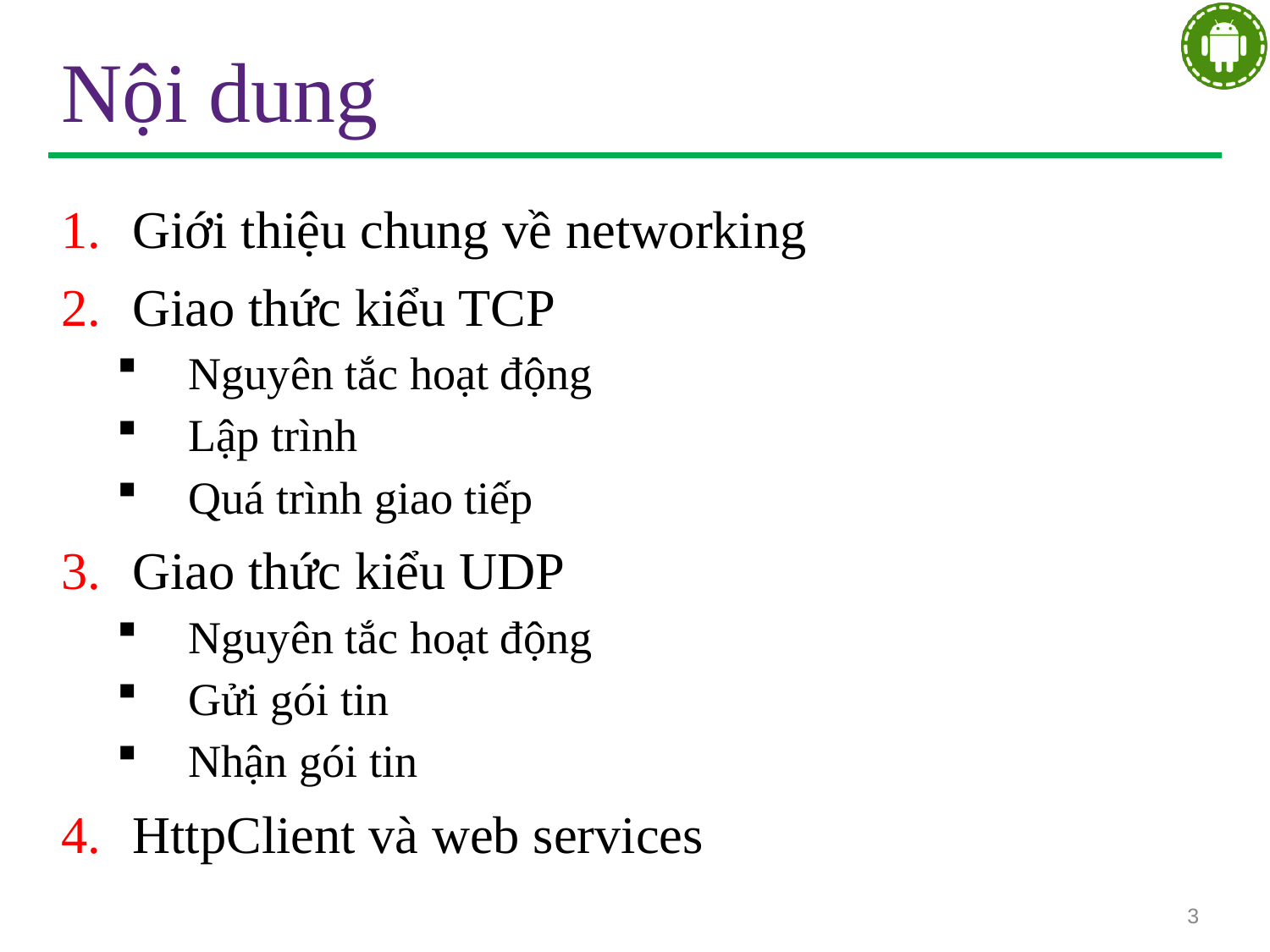

# Nội dung

Giới thiệu chung về networking
Giao thức kiểu TCP
Nguyên tắc hoạt động
Lập trình
Quá trình giao tiếp
Giao thức kiểu UDP
Nguyên tắc hoạt động
Gửi gói tin
Nhận gói tin
HttpClient và web services
3